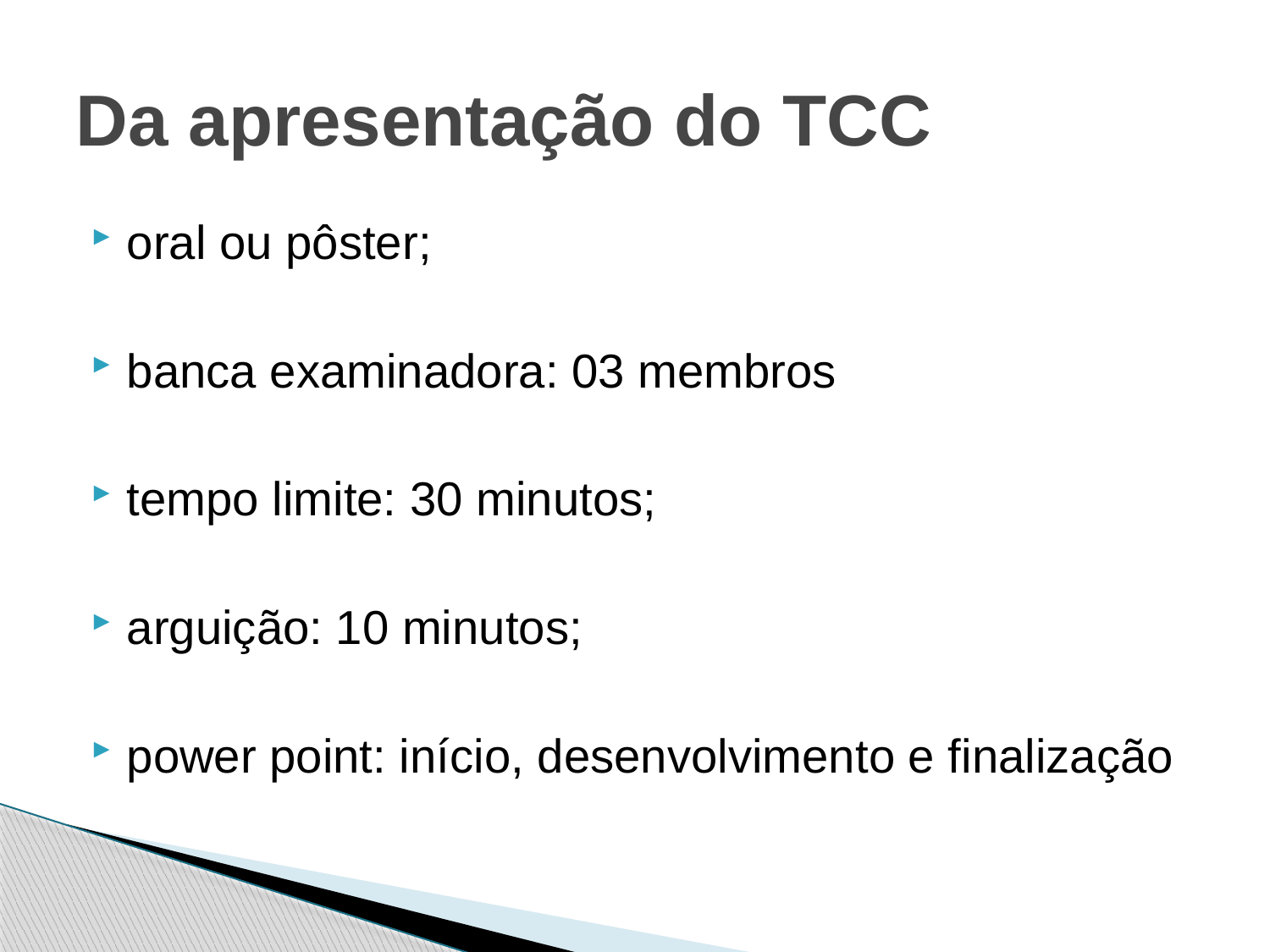

# Da apresentação do TCC
oral ou pôster;

banca examinadora: 03 membros

tempo limite: 30 minutos;

arguição: 10 minutos;

power point: início, desenvolvimento e finalização